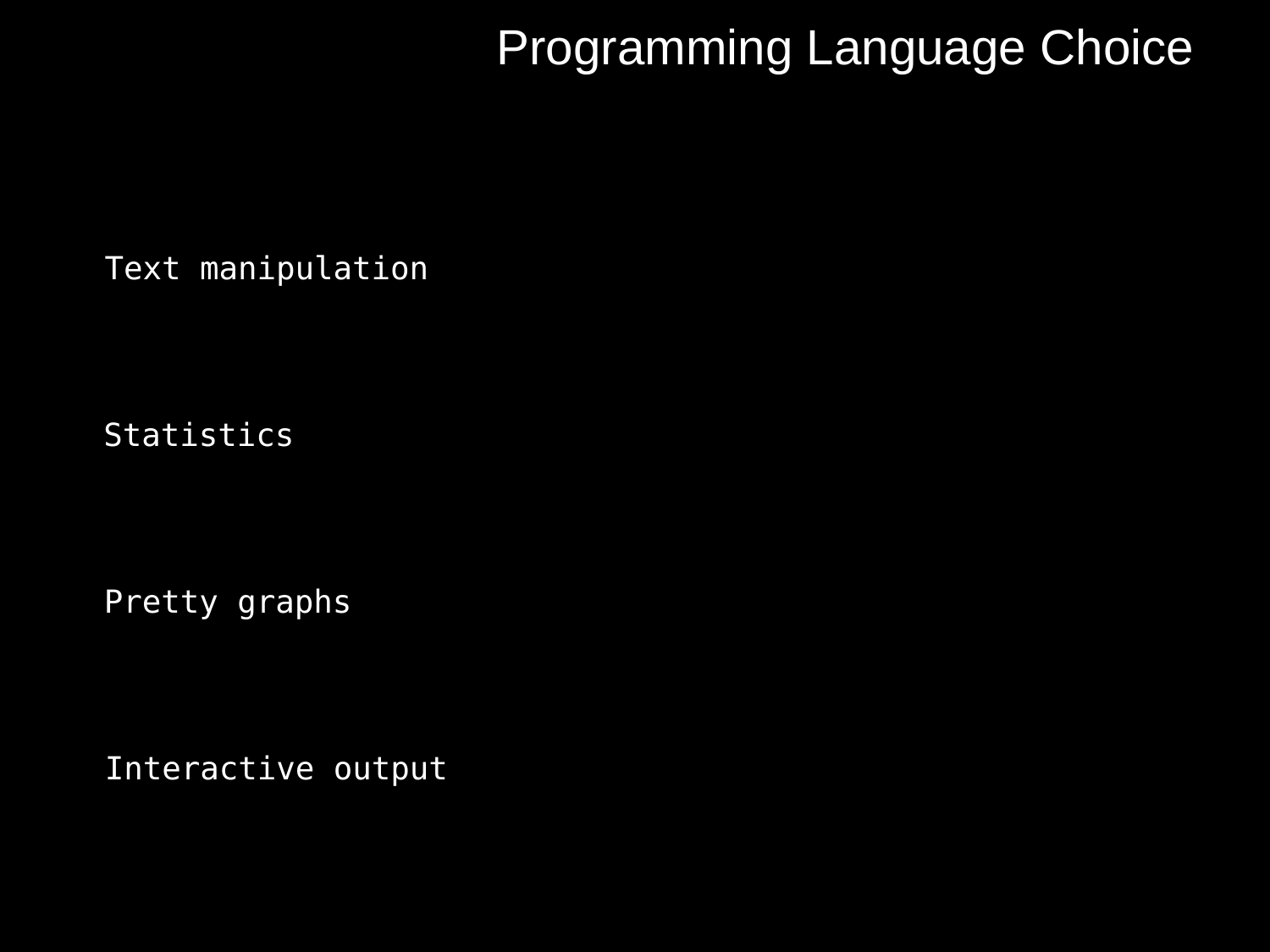

Programming Language Choice
Text manipulation
Statistics
Pretty graphs
Interactive output